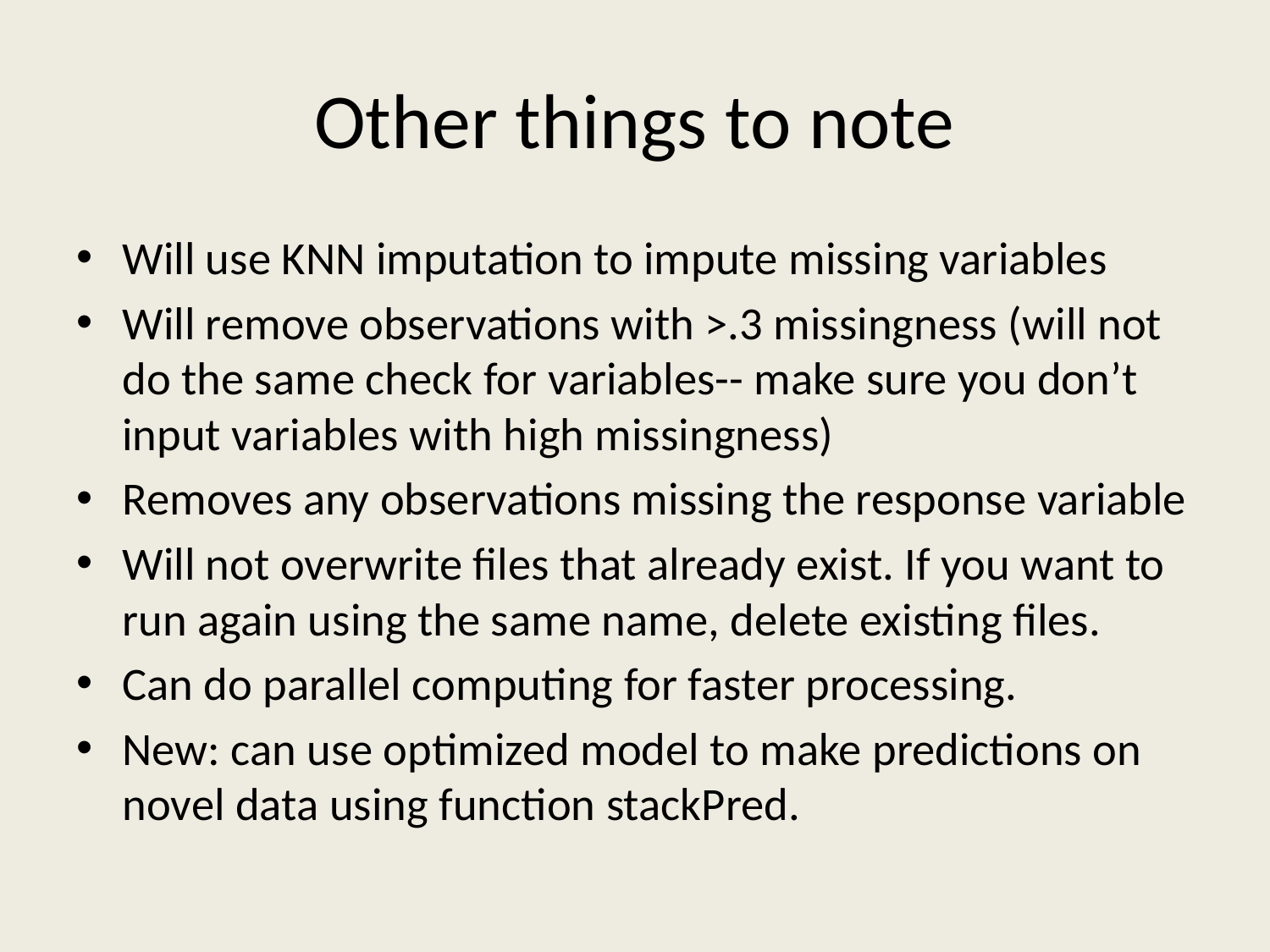

# Other things to note
Will use KNN imputation to impute missing variables
Will remove observations with >.3 missingness (will not do the same check for variables-- make sure you don’t input variables with high missingness)
Removes any observations missing the response variable
Will not overwrite files that already exist. If you want to run again using the same name, delete existing files.
Can do parallel computing for faster processing.
New: can use optimized model to make predictions on novel data using function stackPred.